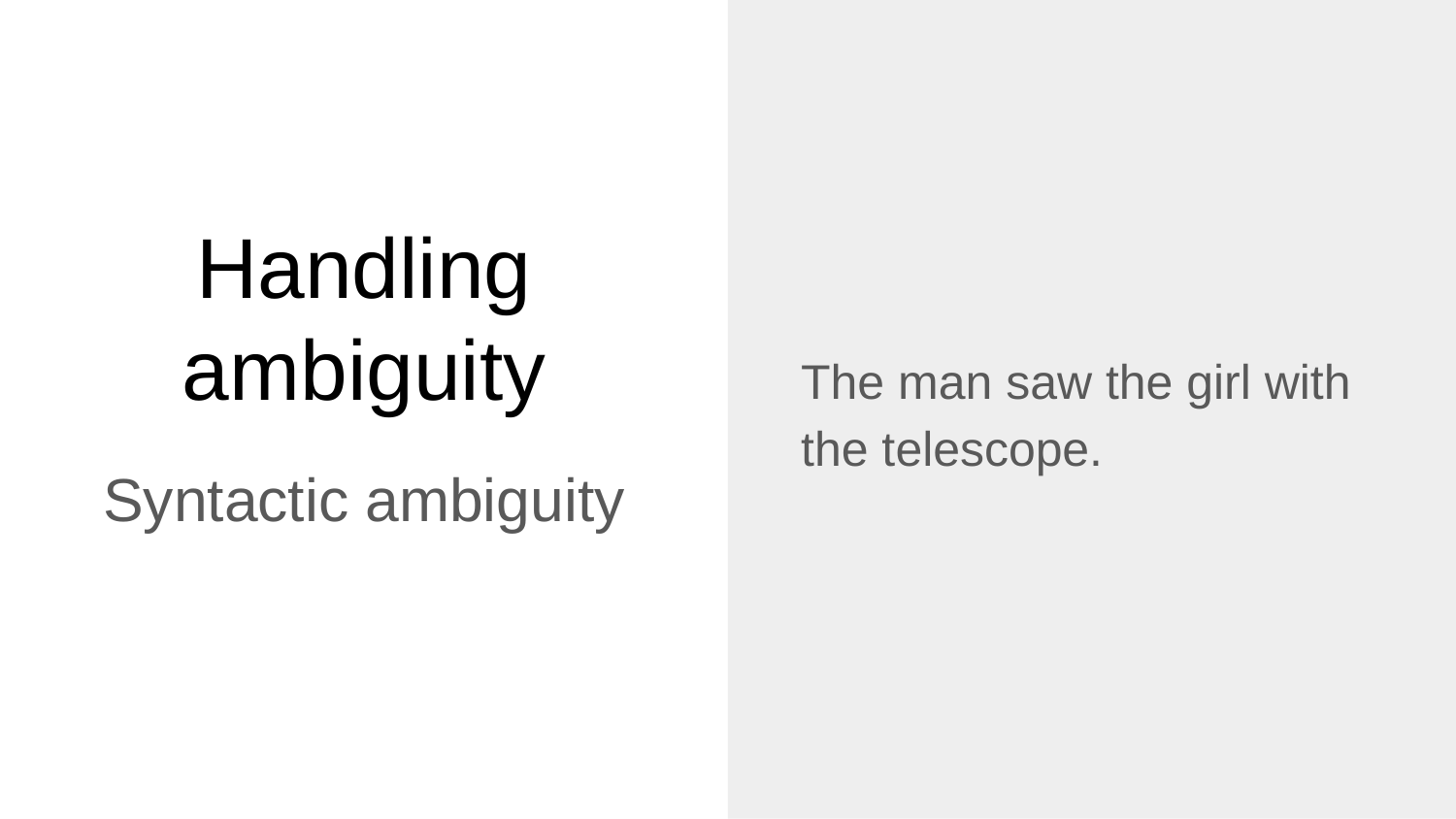

The man saw the girl with the telescope.
# Handling ambiguity
Syntactic ambiguity